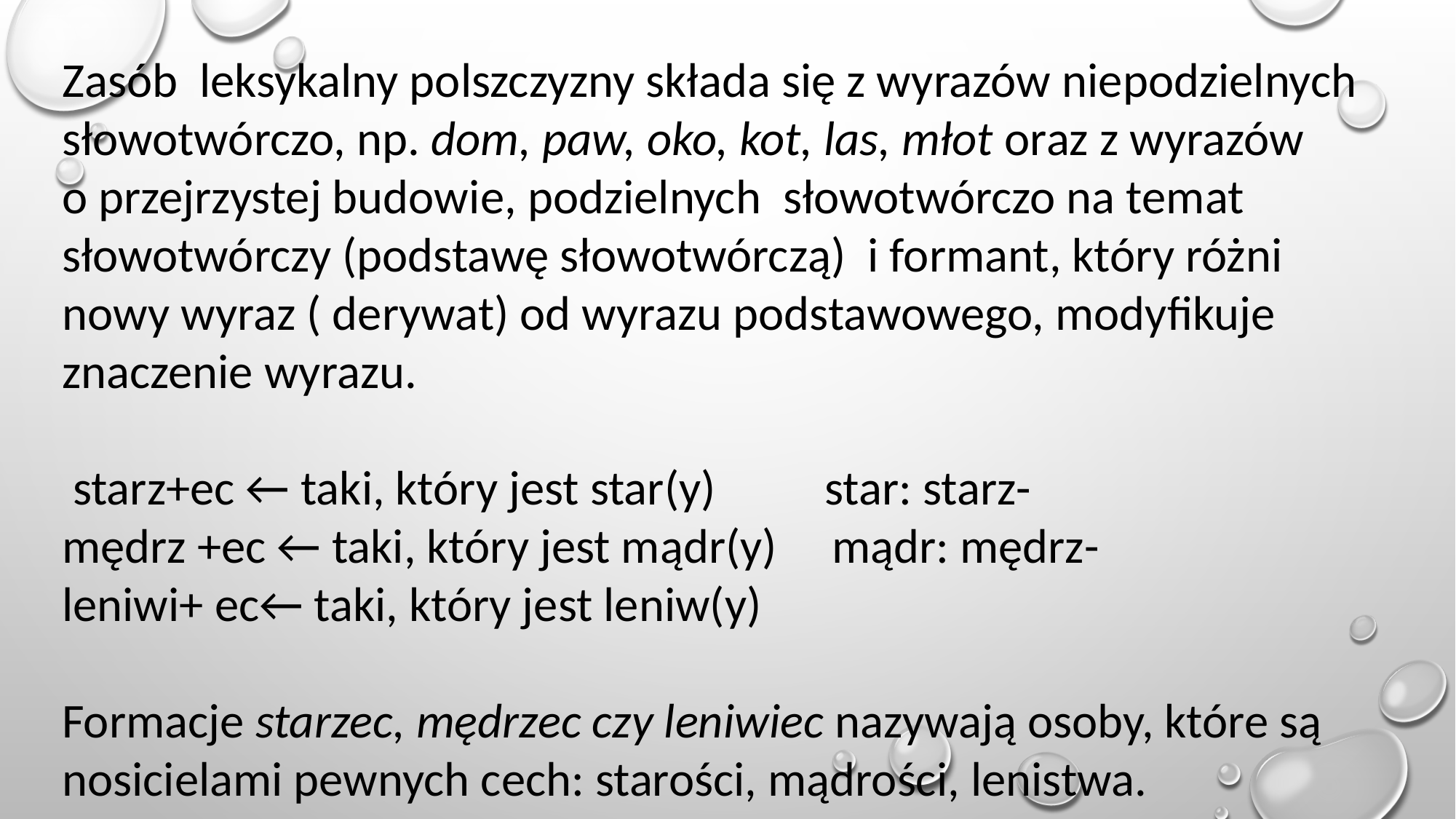

Zasób  leksykalny polszczyzny składa się z wyrazów niepodzielnych słowotwórczo, np. dom, paw, oko, kot, las, młot oraz z wyrazów
o przejrzystej budowie, podzielnych  słowotwórczo na temat słowotwórczy (podstawę słowotwórczą)  i formant, który różni nowy wyraz ( derywat) od wyrazu podstawowego, modyfikuje znaczenie wyrazu.

 starz+ec ← taki, który jest star(y)          star: starz-
mędrz +ec ← taki, który jest mądr(y)     mądr: mędrz-
leniwi+ ec← taki, który jest leniw(y)

Formacje starzec, mędrzec czy leniwiec nazywają osoby, które są
nosicielami pewnych cech: starości, mądrości, lenistwa.